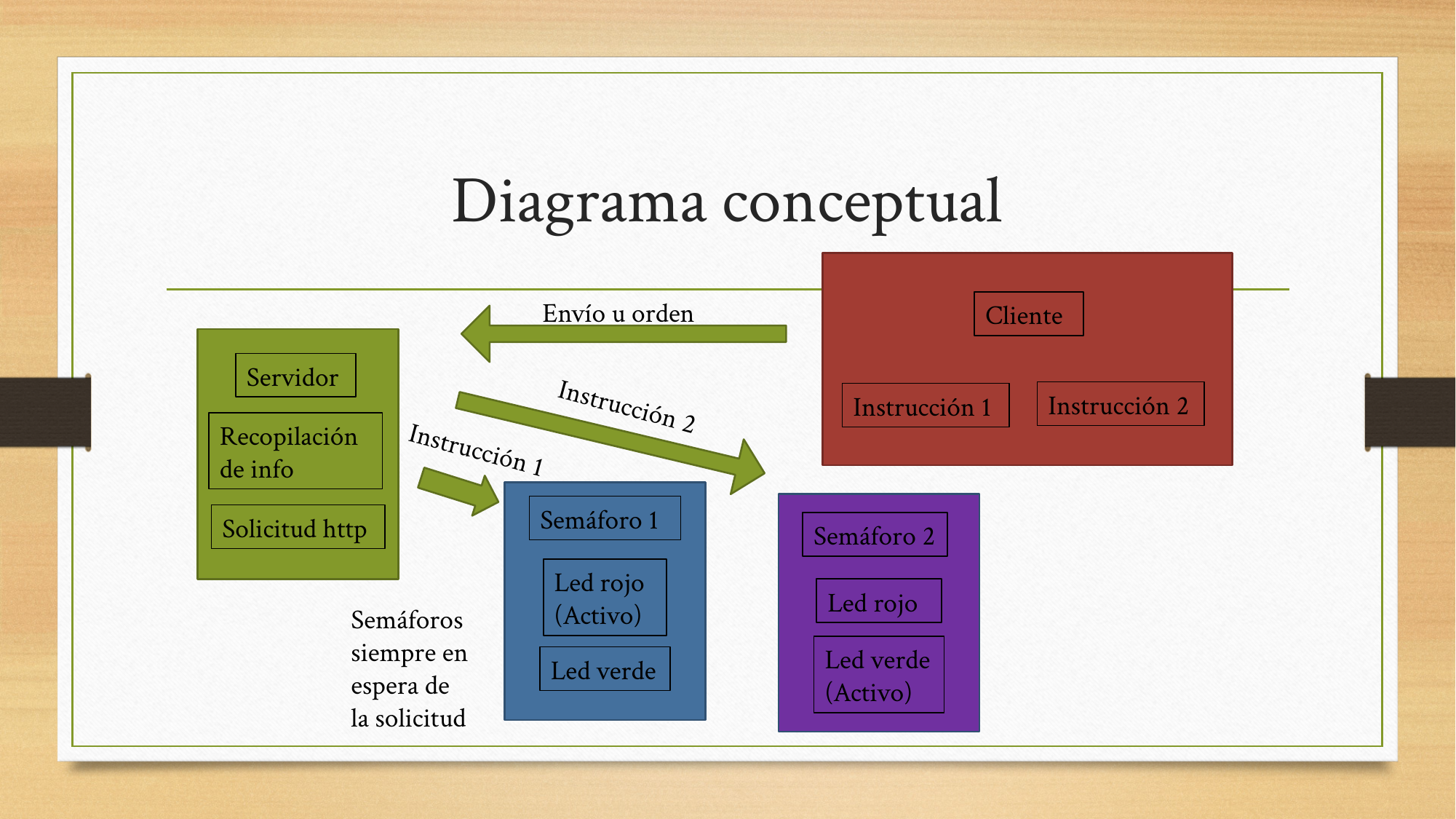

# Diagrama conceptual

Envío u orden
Cliente

Servidor
Instrucción 2
Instrucción 1
Instrucción 2

Recopilación de info
Instrucción 1

Semáforo 1
Solicitud http
Semáforo 2
Led rojo (Activo)
Led rojo
Semáforos siempre en espera de la solicitud
Led verde (Activo)
Led verde